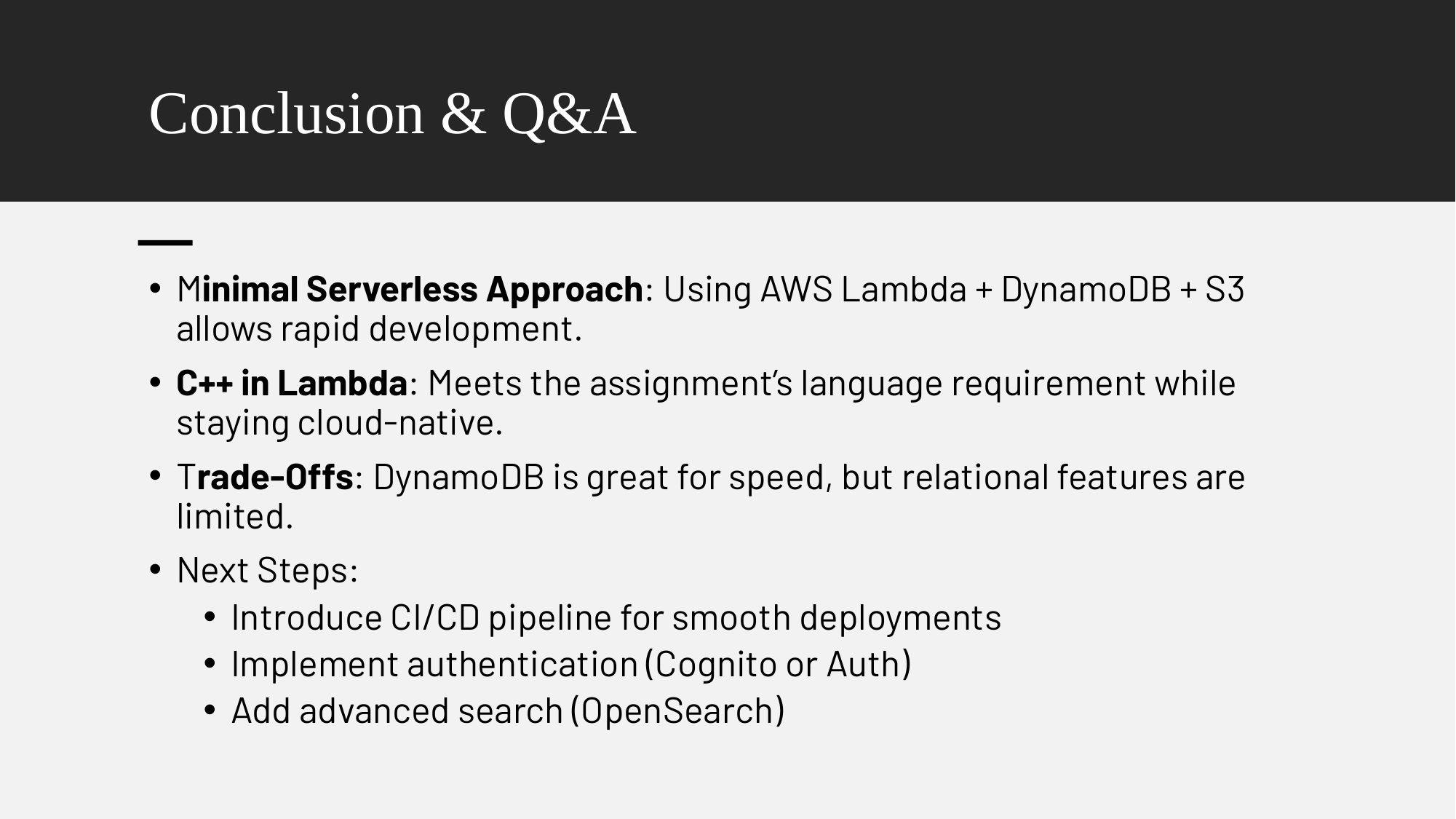

# Conclusion & Q&A

Minimal Serverless Approach: Using AWS Lambda + DynamoDB + S3 allows rapid development.
C++ in Lambda: Meets the assignment’s language requirement while staying cloud-native.
Trade-Offs: DynamoDB is great for speed, but relational features are limited.
Next Steps:
Introduce CI/CD pipeline for smooth deployments
Implement authentication (Cognito or Auth)
Add advanced search (OpenSearch)